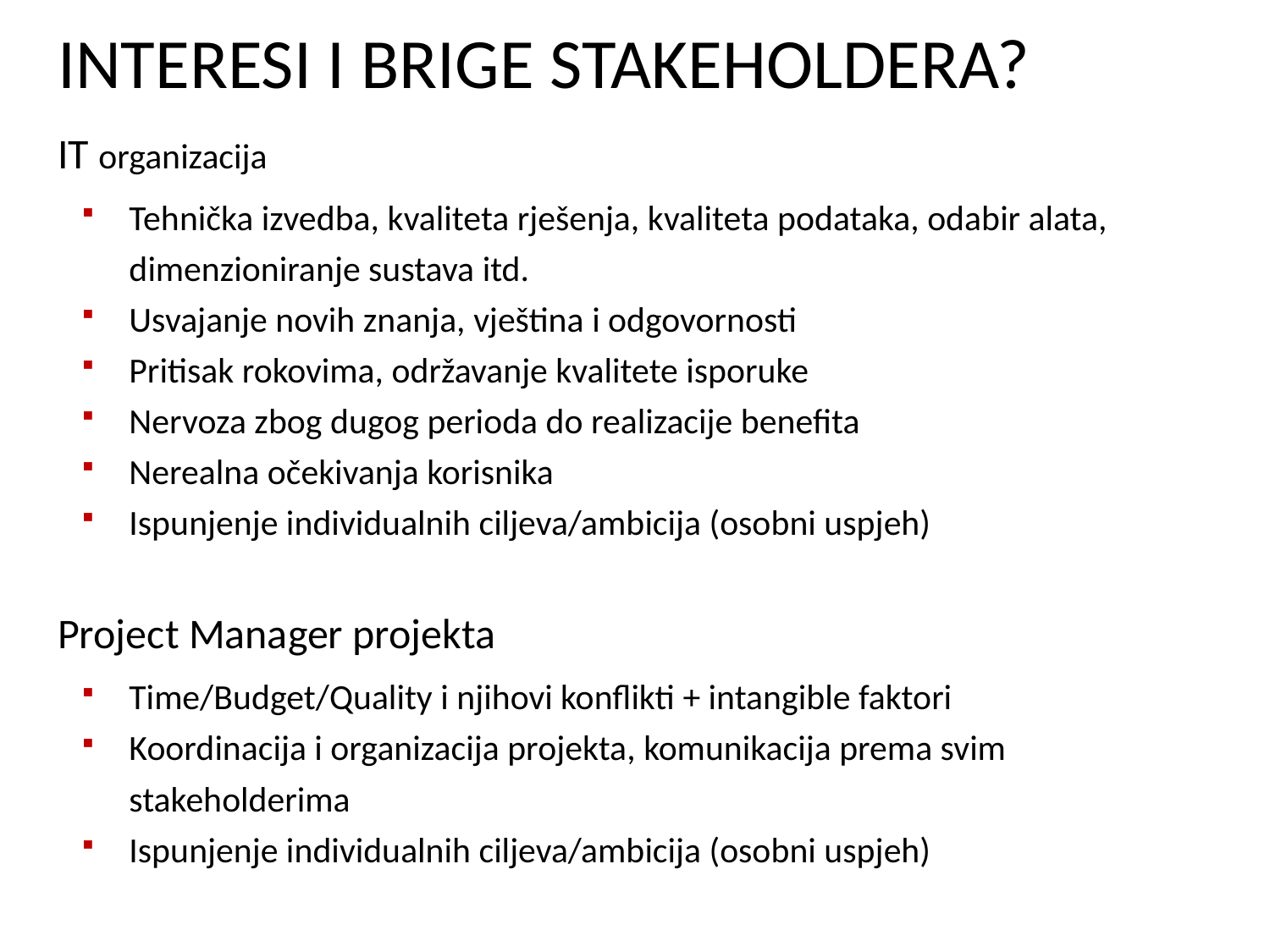

# INTERESI I BRIGE STAKEHOLDERA?
IT organizacija
Tehnička izvedba, kvaliteta rješenja, kvaliteta podataka, odabir alata, dimenzioniranje sustava itd.
Usvajanje novih znanja, vještina i odgovornosti
Pritisak rokovima, održavanje kvalitete isporuke
Nervoza zbog dugog perioda do realizacije benefita
Nerealna očekivanja korisnika
Ispunjenje individualnih ciljeva/ambicija (osobni uspjeh)

Project Manager projekta
Time/Budget/Quality i njihovi konflikti + intangible faktori
Koordinacija i organizacija projekta, komunikacija prema svim stakeholderima
Ispunjenje individualnih ciljeva/ambicija (osobni uspjeh)